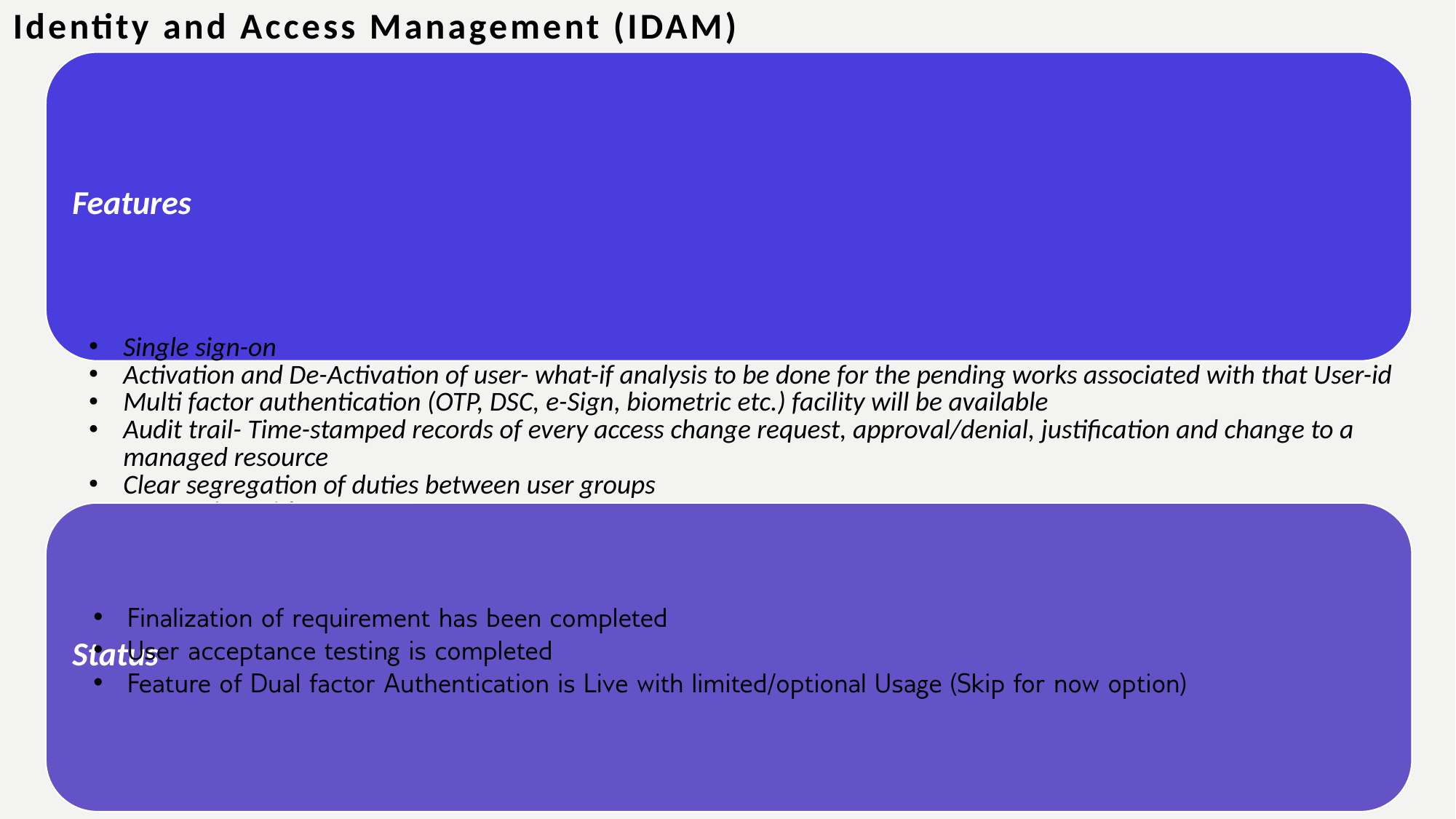

# Identity and Access Management (IDAM)
Features
Single sign-on
Activation and De-Activation of user- what-if analysis to be done for the pending works associated with that User-id
Multi factor authentication (OTP, DSC, e-Sign, biometric etc.) facility will be available
Audit trail- Time-stamped records of every access change request, approval/denial, justification and change to a managed resource
Clear segregation of duties between user groups
Status
Integration with HRMS
Finalization of requirement has been completed
User acceptance testing is completed
Feature of Dual factor Authentication is Live with limited/optional Usage (Skip for now option)